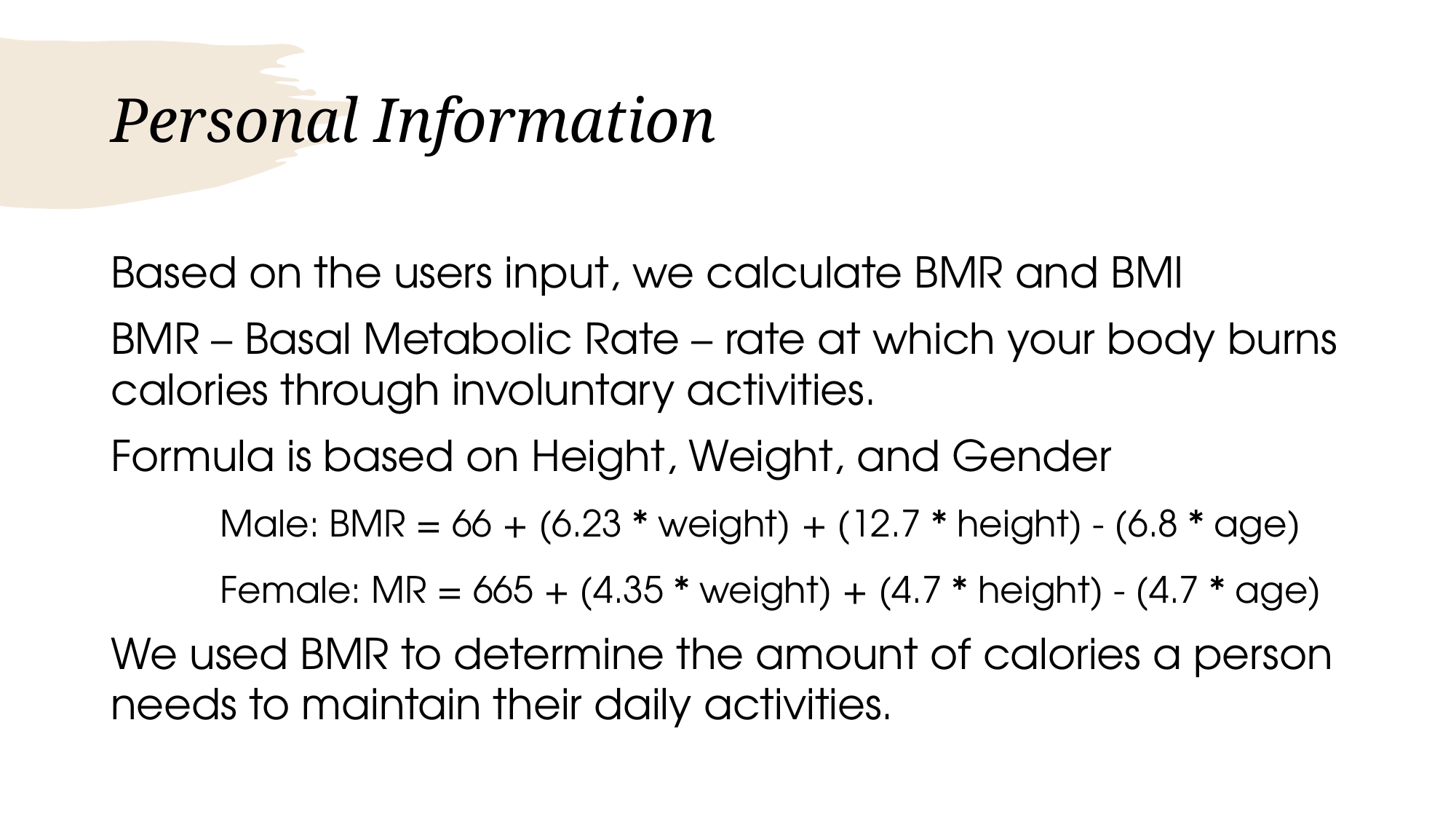

# Personal Information
Based on the users input, we calculate BMR and BMI
BMR – Basal Metabolic Rate – rate at which your body burns calories through involuntary activities.
Formula is based on Height, Weight, and Gender
	Male: BMR = 66 + (6.23 * weight) + (12.7 * height) - (6.8 * age)
	Female: MR = 665 + (4.35 * weight) + (4.7 * height) - (4.7 * age)
We used BMR to determine the amount of calories a person needs to maintain their daily activities.